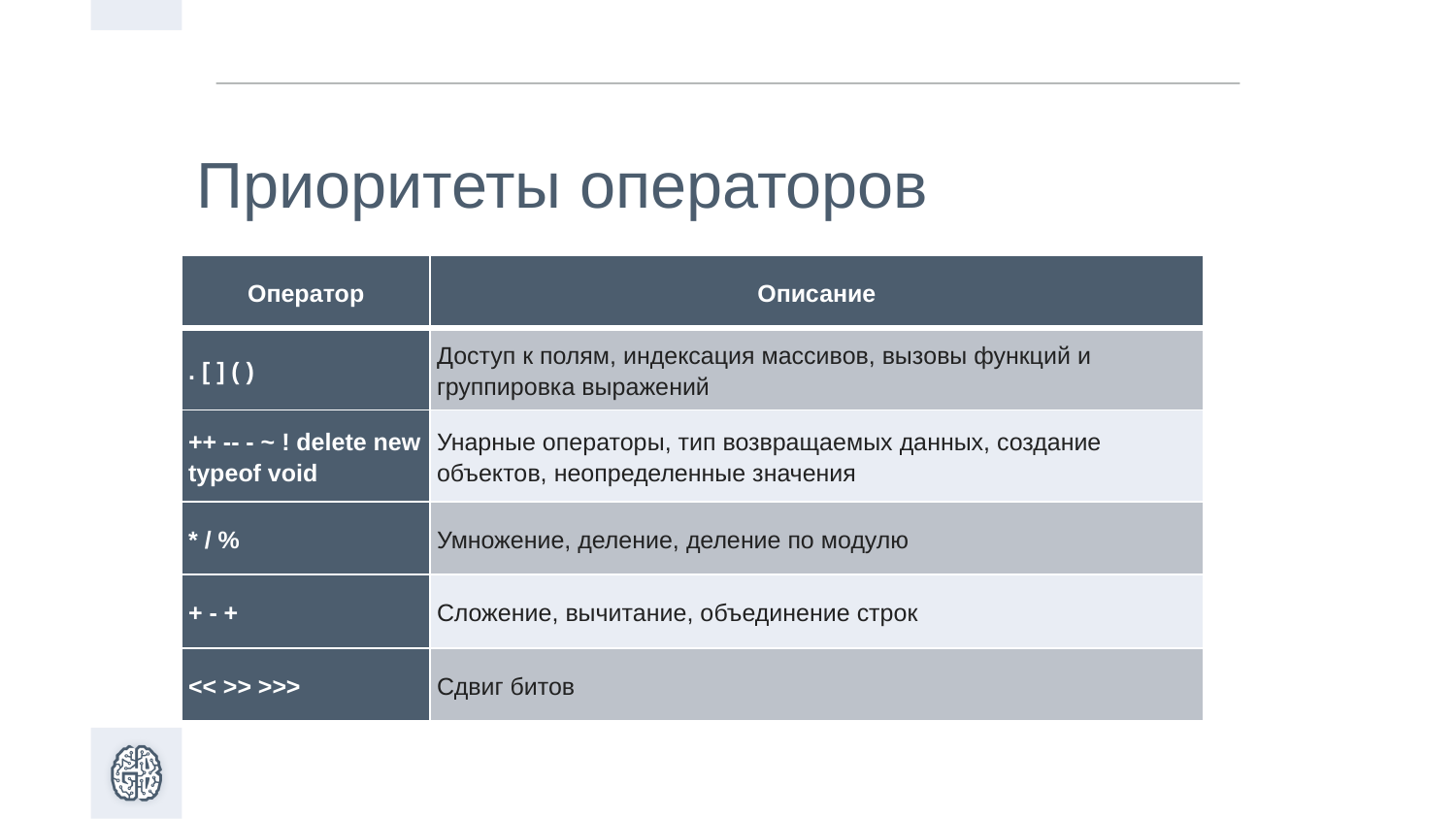

Приоритеты операторов
| Оператор | Описание |
| --- | --- |
| . [ ] ( ) | Доступ к полям, индексация массивов, вызовы функций и группировка выражений |
| ++ -- - ~ ! delete new typeof void | Унарные операторы, тип возвращаемых данных, создание объектов, неопределенные значения |
| \* / % | Умножение, деление, деление по модулю |
| + - + | Сложение, вычитание, объединение строк |
| << >> >>> | Сдвиг битов |